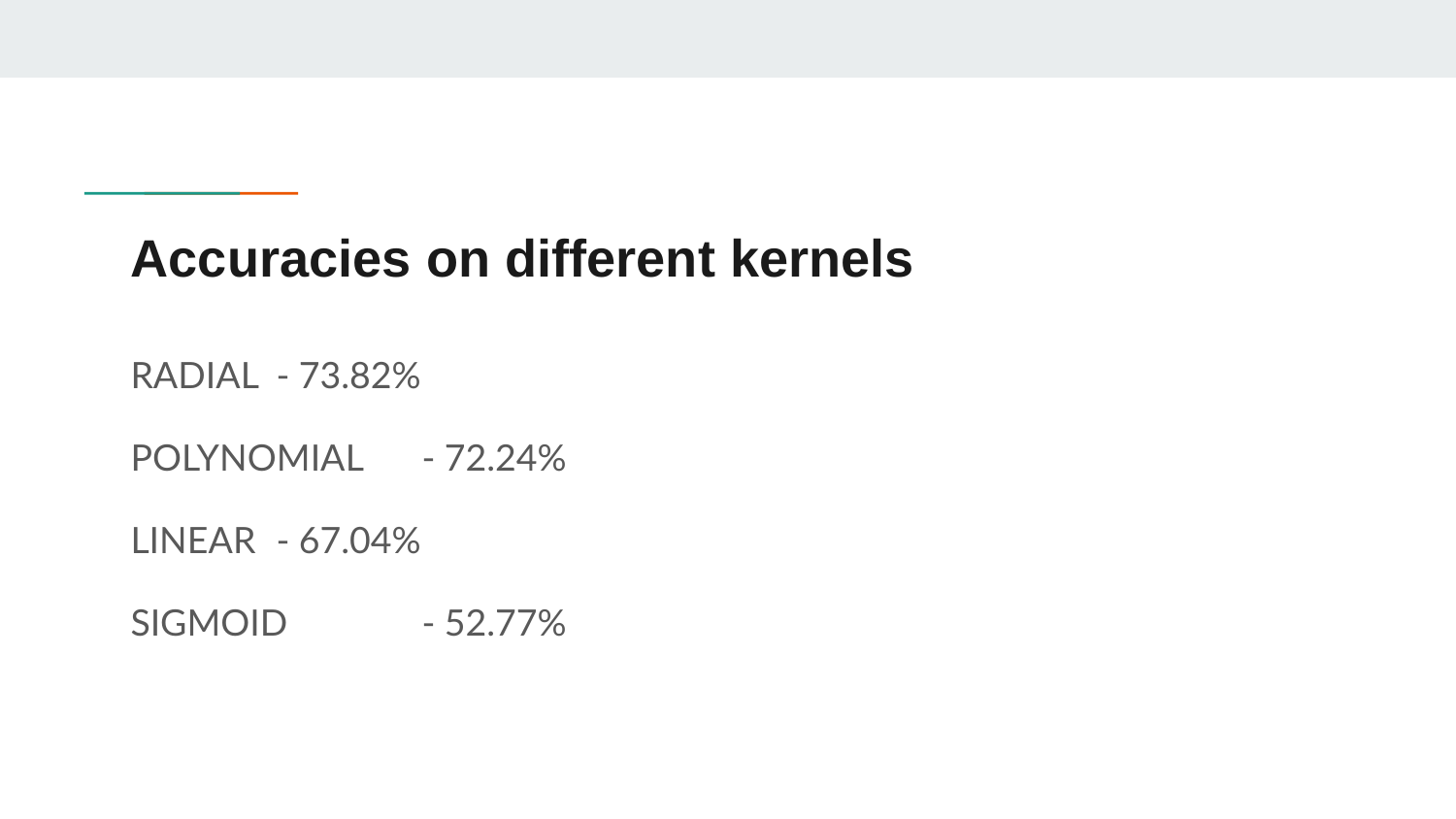

# Accuracies on different kernels
RADIAL	- 73.82%
POLYNOMIAL	- 72.24%
LINEAR	- 67.04%
SIGMOID	- 52.77%